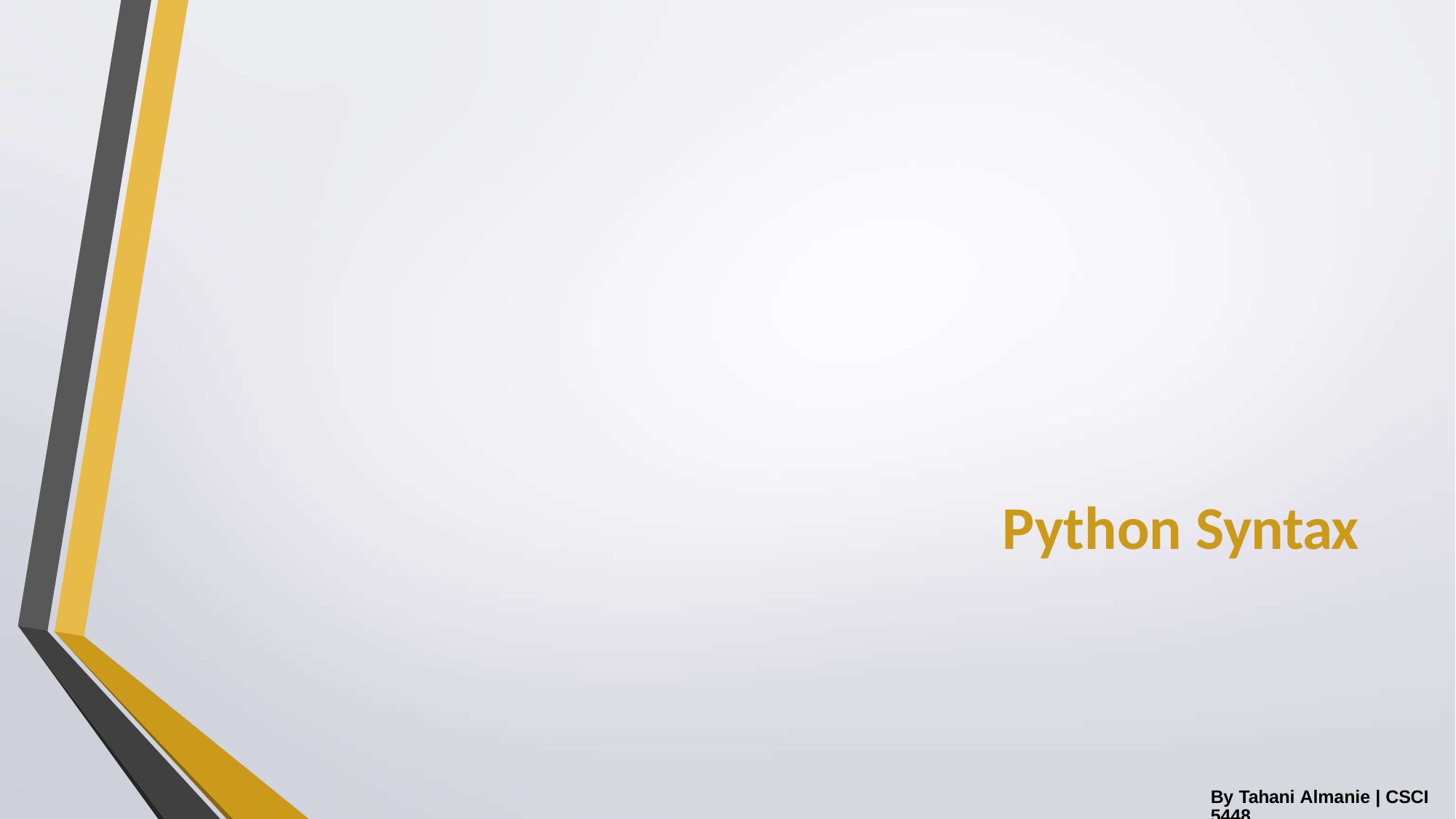

Python Syntax
By Tahani Almanie | CSCI 5448